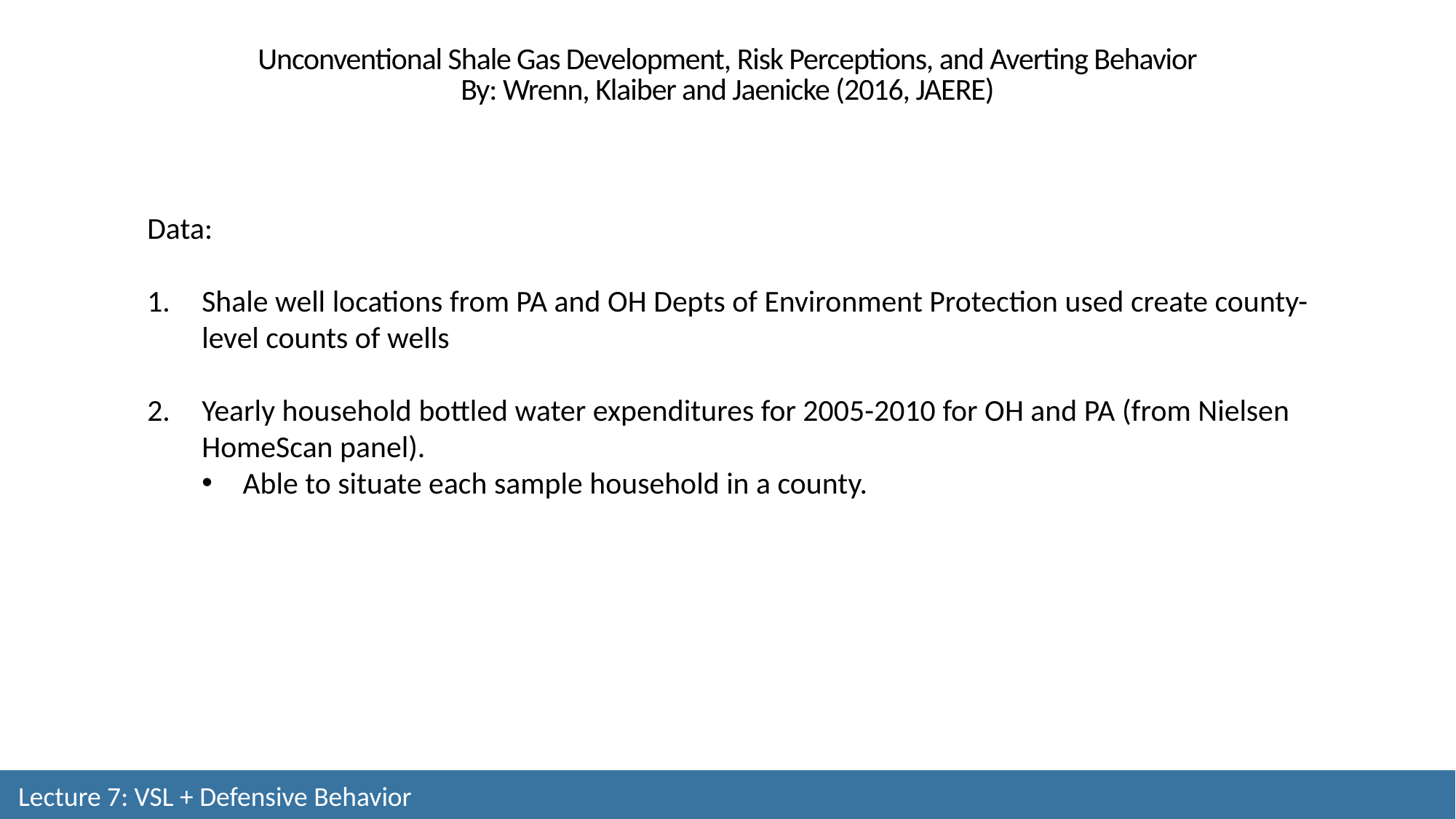

Unconventional Shale Gas Development, Risk Perceptions, and Averting Behavior
By: Wrenn, Klaiber and Jaenicke (2016, JAERE)
Data:

Shale well locations from PA and OH Depts of Environment Protection used create county-level counts of wells

Yearly household bottled water expenditures for 2005-2010 for OH and PA (from Nielsen HomeScan panel).
Able to situate each sample household in a county.